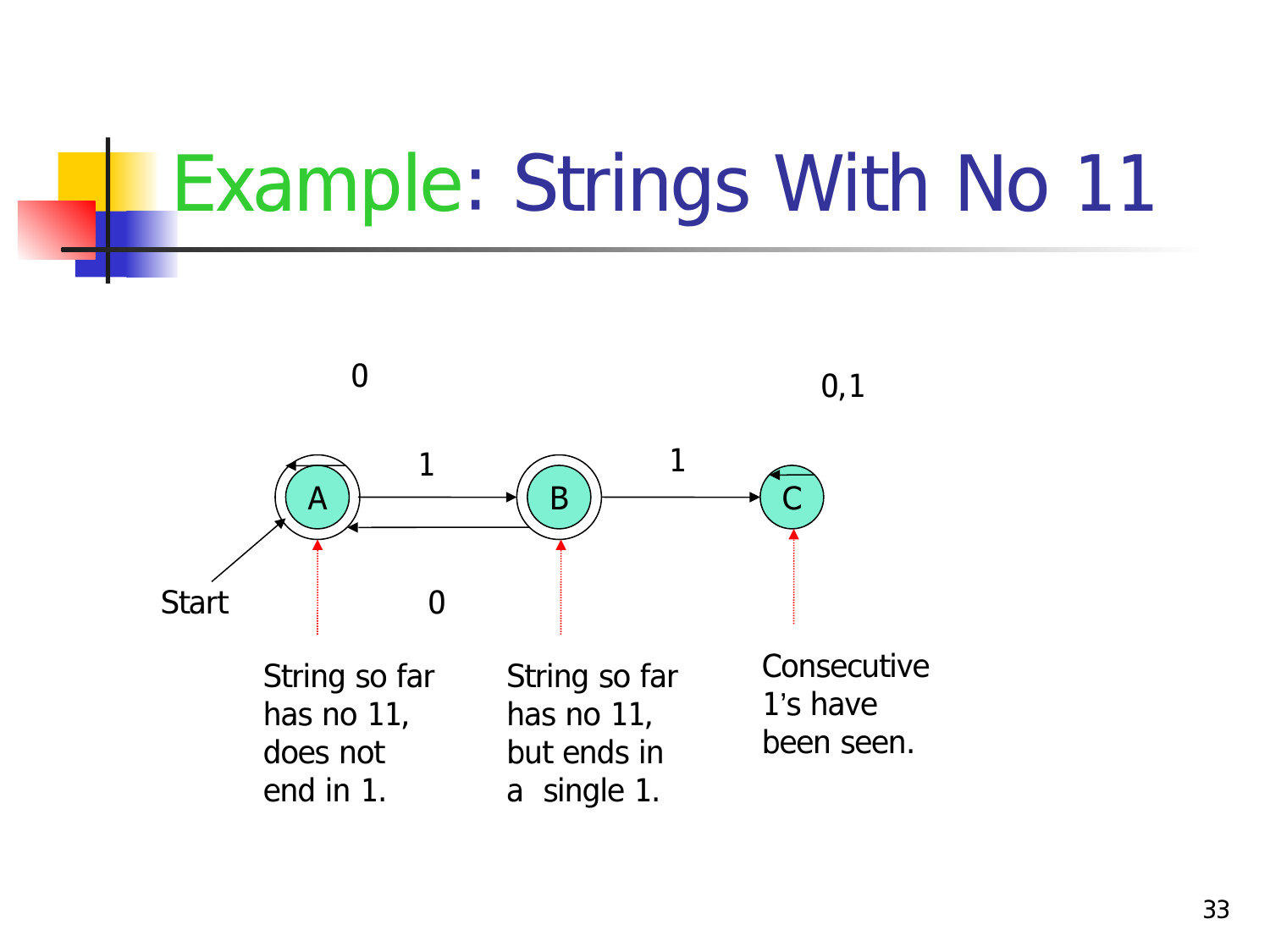

# Example: Strings With No 11
0
0,1
1

A
B
C

1
0
Start

  Consecutive
  1’s have
  been seen.

String so far
has no 11,
does not
end in 1.

String so far
has no 11,
but ends in
a  single 1.
33